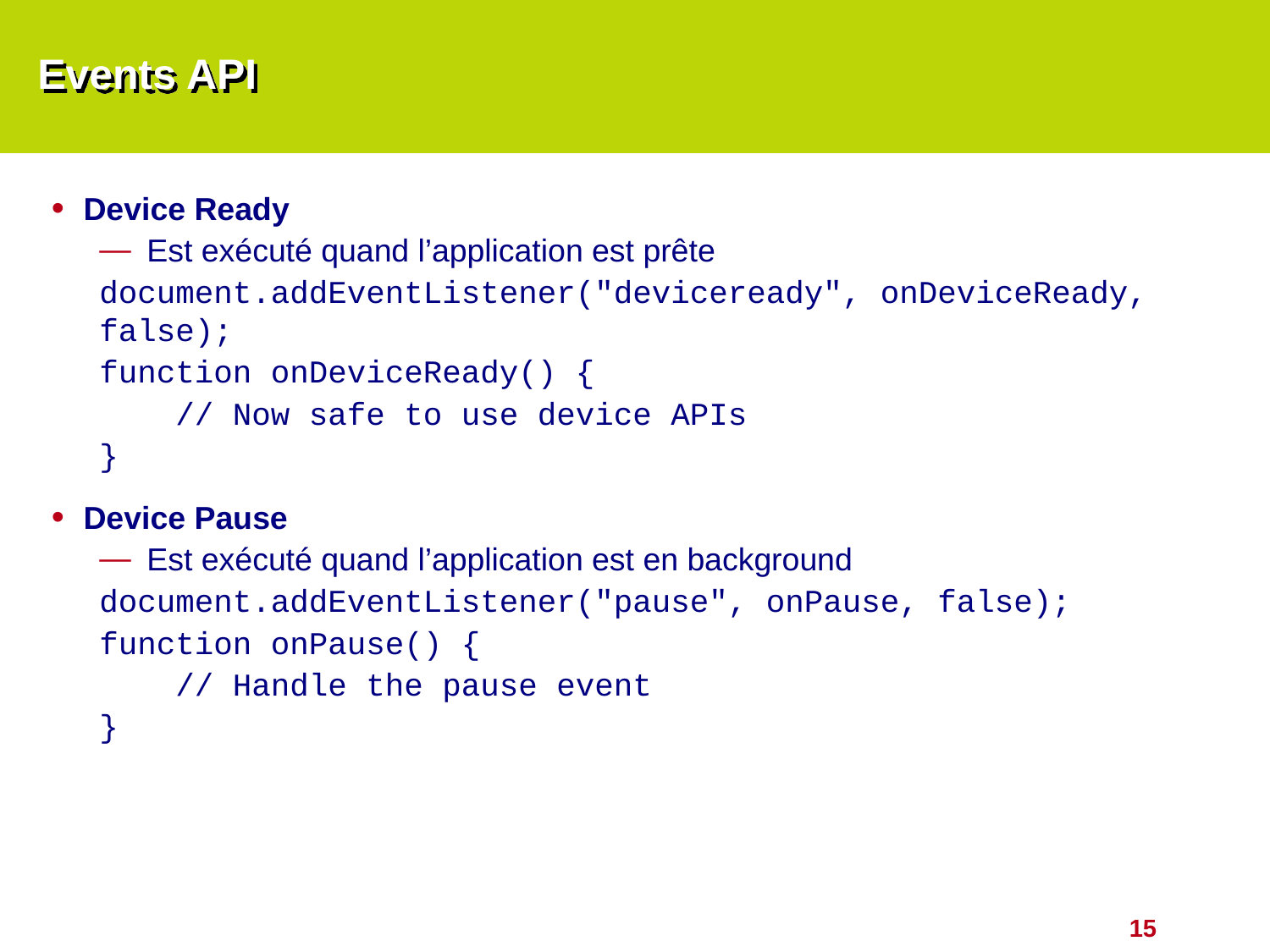

# Events API
Device Ready
Est exécuté quand l’application est prête
document.addEventListener("deviceready", onDeviceReady, false);
function onDeviceReady() {
    // Now safe to use device APIs
}
Device Pause
Est exécuté quand l’application est en background
document.addEventListener("pause", onPause, false);
function onPause() {
    // Handle the pause event
}